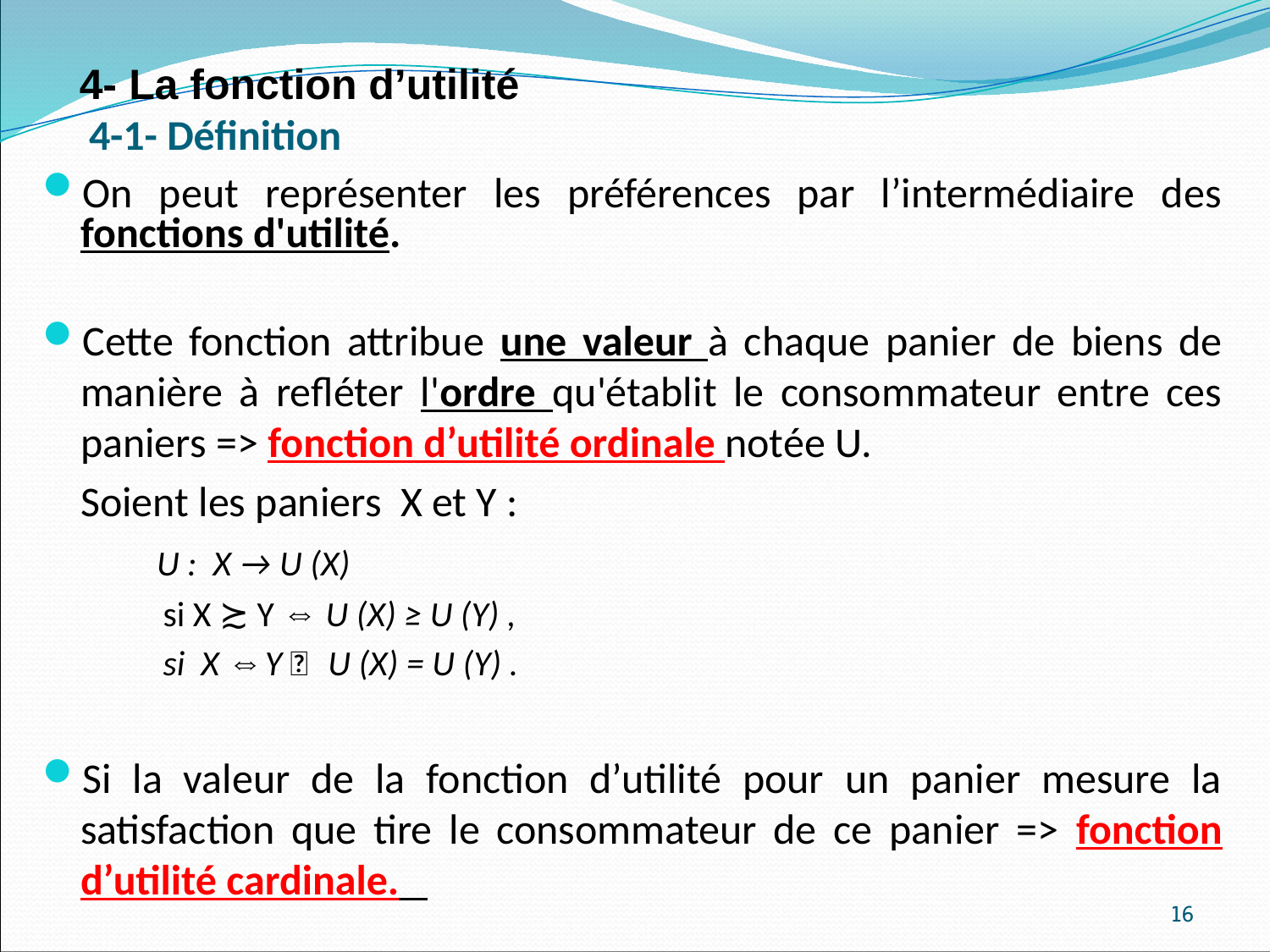

# 4- La fonction d’utilité 4-1- Définition
On peut représenter les préférences par l’intermédiaire des fonctions d'utilité.

Cette fonction attribue une valeur à chaque panier de biens de manière à refléter l'ordre qu'établit le consommateur entre ces paniers => fonction d’utilité ordinale notée U.
    Soient les paniers  X et Y :
            U :  X → U (X)
               si X ≿ Y ⇔ U (X) ≥ U (Y) ,
               si  X ∼ Y ⇔ U (X) = U (Y) .

Si la valeur de la fonction d’utilité pour un panier mesure la satisfaction que tire le consommateur de ce panier => fonction d’utilité cardinale.

16